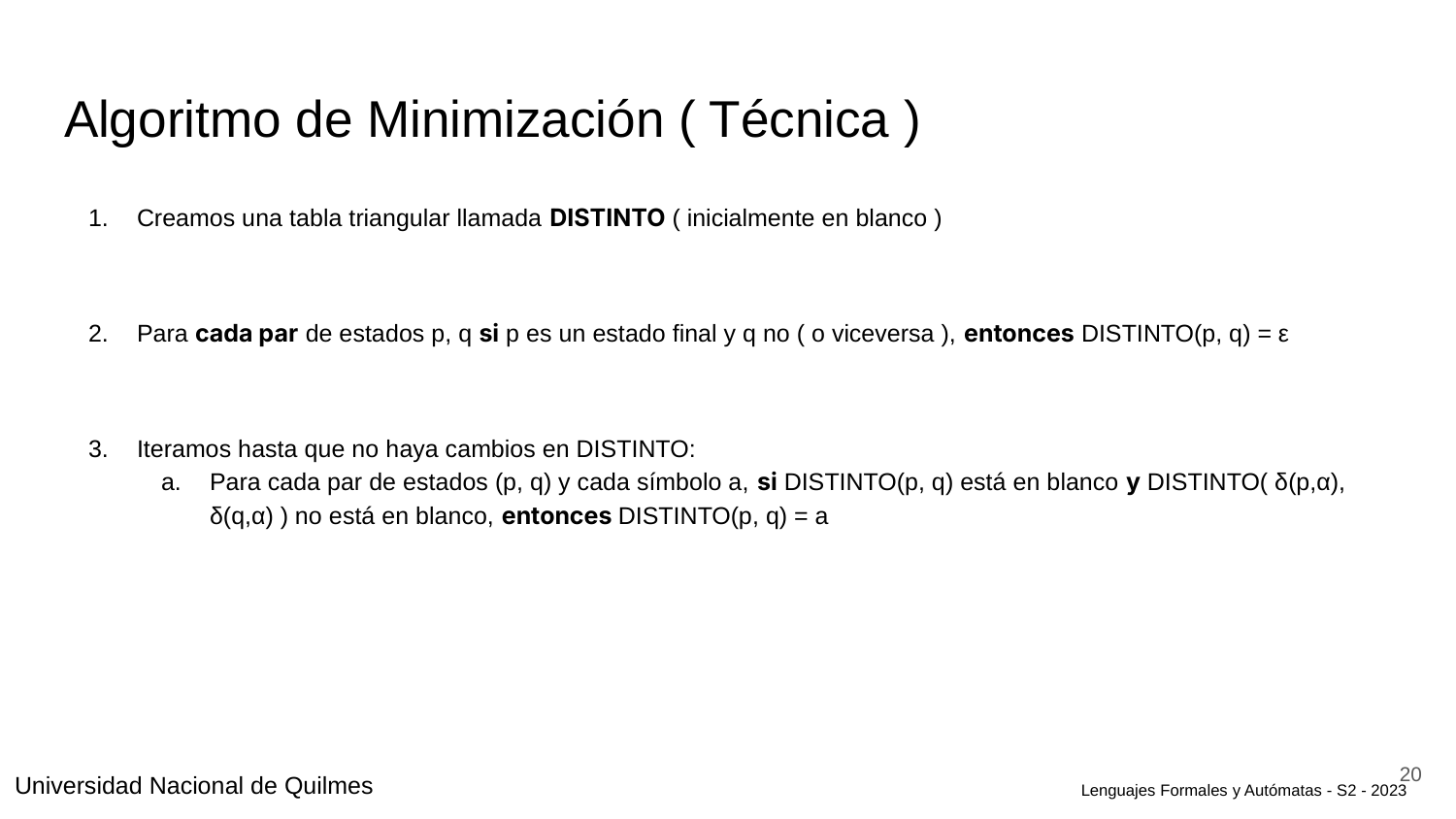

# Algoritmo de Minimización ( Técnica )
Creamos una tabla triangular llamada DISTINTO ( inicialmente en blanco )

Para cada par de estados p, q si p es un estado final y q no ( o viceversa ), entonces DISTINTO(p, q) = ε

Iteramos hasta que no haya cambios en DISTINTO:
Para cada par de estados (p, q) y cada símbolo a, si DISTINTO(p, q) está en blanco y DISTINTO( δ(p,α), δ(q,α) ) no está en blanco, entonces DISTINTO(p, q) = a
20
Universidad Nacional de Quilmes
Lenguajes Formales y Autómatas - S2 - 2023